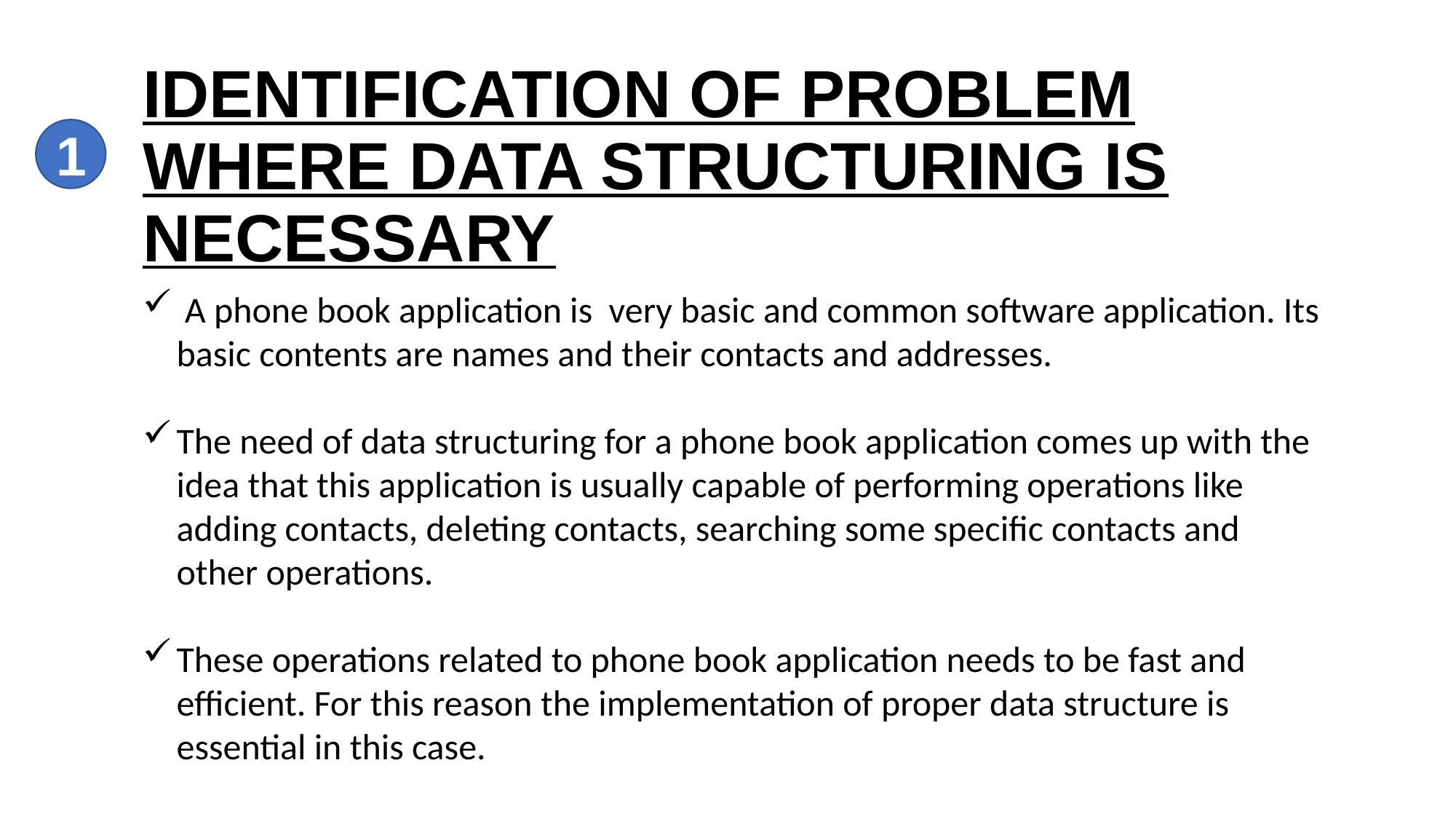

# IDENTIFICATION OF PROBLEM WHERE DATA STRUCTURING IS NECESSARY
1
 A phone book application is  very basic and common software application. Its basic contents are names and their contacts and addresses.

The need of data structuring for a phone book application comes up with the idea that this application is usually capable of performing operations like adding contacts, deleting contacts, searching some specific contacts and other operations.

These operations related to phone book application needs to be fast and efficient. For this reason the implementation of proper data structure is essential in this case.